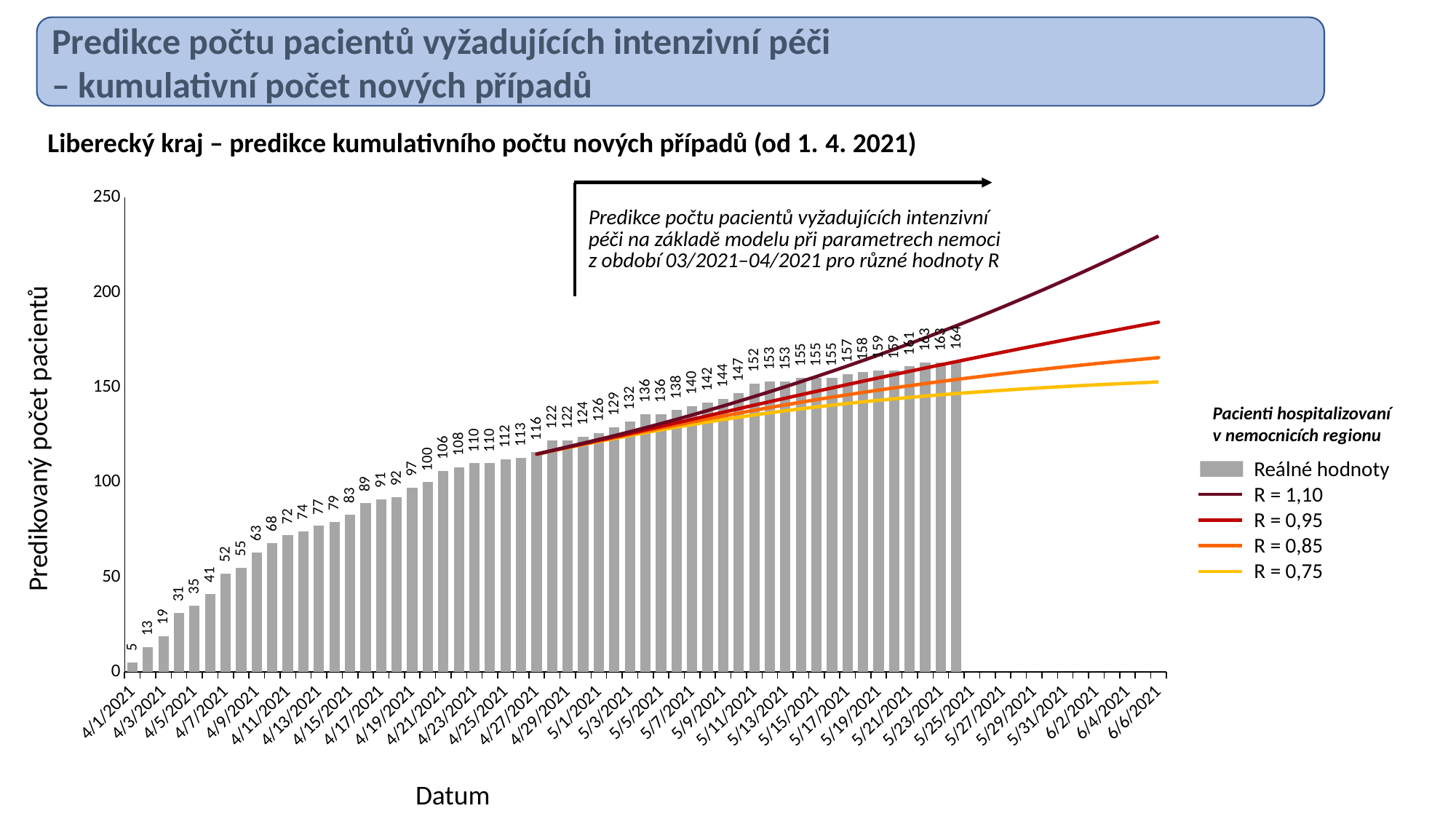

Predikce počtu pacientů vyžadujících intenzivní péči
– kumulativní počet nových případů
Liberecký kraj – predikce kumulativního počtu nových případů (od 1. 4. 2021)

### Chart

| Category |  |  |  |  |  |
|---|---|---|---|---|---|
| 44287 | 5.0 | None | None | None | None |
| 44288 | 13.0 | None | None | None | None |
| 44289 | 19.0 | None | None | None | None |
| 44290 | 31.0 | None | None | None | None |
| 44291 | 35.0 | None | None | None | None |
| 44292 | 41.0 | None | None | None | None |
| 44293 | 52.0 | None | None | None | None |
| 44294 | 55.0 | None | None | None | None |
| 44295 | 63.0 | None | None | None | None |
| 44296 | 68.0 | None | None | None | None |
| 44297 | 72.0 | None | None | None | None |
| 44298 | 74.0 | None | None | None | None |
| 44299 | 77.0 | None | None | None | None |
| 44300 | 79.0 | None | None | None | None |
| 44301 | 83.0 | None | None | None | None |
| 44302 | 89.0 | None | None | None | None |
| 44303 | 91.0 | None | None | None | None |
| 44304 | 92.0 | None | None | None | None |
| 44305 | 97.0 | None | None | None | None |
| 44306 | 100.0 | None | None | None | None |
| 44307 | 106.0 | None | None | None | None |
| 44308 | 108.0 | None | None | None | None |
| 44309 | 110.0 | None | None | None | None |
| 44310 | 110.0 | None | None | None | None |
| 44311 | 112.0 | None | None | None | None |
| 44312 | 113.0 | None | None | None | None |
| 44313 | 116.0 | 114.79208944224784 | 114.81440386450512 | 114.83654923810889 | 114.86985182284147 |
| 44314 | 122.0 | 116.54025772373748 | 116.60504031302771 | 116.6695933821361 | 116.7667067945432 |
| 44315 | 122.0 | 118.24885951530304 | 118.3735933821183 | 118.49804821160792 | 118.68518401901375 |
| 44316 | 124.0 | 119.90778285734777 | 120.10796861858911 | 120.30782712228873 | 120.60817230402544 |
| 44317 | 126.0 | 121.52092370532995 | 121.81497517565433 | 122.10966608016165 | 122.55463879881765 |
| 44318 | 129.0 | 123.10679130129468 | 123.51549700070453 | 123.92786593597405 | 124.55575976092038 |
| 44319 | 132.0 | 124.65892401130701 | 125.20593133165738 | 125.76272047073167 | 126.61918340285334 |
| 44320 | 136.0 | 126.16983318424565 | 126.88067094713429 | 127.6111830668119 | 128.74731758219025 |
| 44321 | 136.0 | 127.63877895359111 | 128.53656590871836 | 129.46781476912437 | 130.93159110952578 |
| 44322 | 138.0 | 129.0651996798178 | 130.17161743336897 | 131.32942482207775 | 133.16859456840552 |
| 44323 | 140.0 | 130.4443977188651 | 131.78050243218286 | 133.19147833198372 | 135.45692059825572 |
| 44324 | 142.0 | 131.7766354980266 | 133.36355929271642 | 135.05581985452187 | 137.8037114727635 |
| 44325 | 144.0 | 133.06121871396437 | 134.91957828657738 | 136.92126123454193 | 140.2105200403235 |
| 44326 | 147.0 | 134.2964560375874 | 136.44551930593522 | 138.7838940044384 | 142.673795588511 |
| 44327 | 152.0 | 135.48054753182856 | 137.93759451692998 | 140.63897361339374 | 145.18818286880398 |
| 44328 | 153.0 | 136.61287365363032 | 139.393216163699 | 142.4824073410261 | 147.74945470859217 |
| 44329 | 153.0 | 137.69341158656744 | 140.8113213619984 | 144.31227703345843 | 150.35756697431583 |
| 44330 | 155.0 | 138.7241638786776 | 142.19266304509205 | 146.1291216084288 | 153.01522507861463 |
| 44331 | 155.0 | 139.70725141053492 | 143.53808303808006 | 147.93353416804075 | 155.7245745996359 |
| 44332 | 155.0 | 140.64685011228784 | 144.8504581466978 | 149.72734566250514 | 158.4875338278904 |
| 44333 | 157.0 | 141.54368811044074 | 146.12951597556275 | 151.50884786670173 | 161.30258692158066 |
| 44334 | 158.0 | 142.39818466916805 | 147.3743471219165 | 153.27619734319956 | 164.16812372013578 |
| 44335 | 159.0 | 143.21314716883992 | 148.58630365823882 | 155.03029646823154 | 167.08635596366238 |
| 44336 | 159.0 | 143.9903683299492 | 149.7665598803357 | 156.7712980002491 | 170.0591683184484 |
| 44337 | 161.0 | 144.7306102972954 | 150.91469787606093 | 158.4983510181312 | 173.08655698320115 |
| 44338 | 163.0 | 145.43576790679984 | 152.031794798722 | 160.21150781984218 | 176.16911210321598 |
| 44339 | 163.0 | 146.10842598666838 | 153.11958829556784 | 161.91183703000627 | 179.3081396213929 |
| 44340 | 164.0 | 146.75055648667222 | 154.17923349138601 | 163.59959991539387 | 182.50482190088923 |
| 44341 | 0.0 | 147.36291283969922 | 155.21068753681058 | 165.2740131651296 | 185.75966202193968 |
| 44342 | 0.0 | 147.94706028670325 | 156.21488302749043 | 166.93570838334438 | 189.07434403513335 |
| 44343 | 0.0 | 148.50438193153553 | 157.1925172335045 | 168.58449615470334 | 192.44963453567743 |
| 44344 | 0.0 | 149.0361549483168 | 158.14434481750624 | 170.22041106085476 | 195.88628918142 |
| 44345 | 0.0 | 149.54358860453056 | 159.0709666340178 | 171.84370577034284 | 199.38519820297591 |
| 44346 | 0.0 | 150.02799800568607 | 159.97325413592313 | 173.4541716627559 | 202.947570586937 |
| 44347 | 0.0 | 150.49052985410043 | 160.851797807929 | 175.05213937945783 | 206.57458231421788 |
| 44348 | 0.0 | 150.93223696248532 | 161.7074423035016 | 176.6377416114626 | 210.26743614231293 |
| 44349 | 0.0 | 151.3543061739312 | 162.5407572304394 | 178.21107242679278 | 214.02732799224202 |
| 44350 | 0.0 | 151.75759355753218 | 163.35241521806353 | 179.7722173381526 | 217.85532371448073 |
| 44351 | 0.0 | 152.14316417461083 | 164.14307638908124 | 181.32126394943919 | 221.75260350145948 |
| 44352 | 0.0 | 152.51178366098213 | 164.91324543380927 | 182.85844119248597 | 225.7203925581123 |
| 44353 | 0.0 | 152.86445508805514 | 165.66352527092295 | 184.38370071754355 | 229.7599281446668 |
|  | None | None | None | None | None |
|  | None | None | None | None | None |
|  | None | None | None | None | None |
|  | None | None | None | None | None |
|  | None | None | None | None | None |
|  | None | None | None | None | None |
|  | None | None | None | None | None |
|  | None | None | None | None | None |
|  | None | None | None | None | None |
|  | None | None | None | None | None |
|  | None | None | None | None | None |
|  | None | None | None | None | None |
|  | None | None | None | None | None |
|  | None | None | None | None | None |
|  | None | None | None | None | None |
|  | None | None | None | None | None |
|  | None | None | None | None | None |
|  | None | None | None | None | None |
|  | None | None | None | None | None |
|  | None | None | None | None | None |
|  | None | None | None | None | None |
|  | None | None | None | None | None |
|  | None | None | None | None | None |
|  | None | None | None | None | None |
|  | None | None | None | None | None |
|  | None | None | None | None | None |
|  | None | None | None | None | None |
|  | None | None | None | None | None |
|  | None | None | None | None | None |
|  | None | None | None | None | None |
|  | None | None | None | None | None |
|  | None | None | None | None | None |
|  | None | None | None | None | None |
|  | None | None | None | None | None |
|  | None | None | None | None | None |
|  | None | None | None | None | None |
|  | None | None | None | None | None |
|  | None | None | None | None | None |
|  | None | None | None | None | None |
|  | None | None | None | None | None |
|  | None | None | None | None | None |
|  | None | None | None | None | None |
|  | None | None | None | None | None |
|  | None | None | None | None | None |
|  | None | None | None | None | None |
|  | None | None | None | None | None |
|  | None | None | None | None | None |
|  | None | None | None | None | None |
|  | None | None | None | None | None |
|  | None | None | None | None | None |
|  | None | None | None | None | None |
|  | None | None | None | None | None |
|  | None | None | None | None | None |
|  | None | None | None | None | None |
|  | None | None | None | None | None |
|  | None | None | None | None | None |
|  | None | None | None | None | None |
|  | None | None | None | None | None |
|  | None | None | None | None | None |
|  | None | None | None | None | None |
|  | None | None | None | None | None |
|  | None | None | None | None | None |
|  | None | None | None | None | None |
|  | None | None | None | None | None |
|  | None | None | None | None | None |
|  | None | None | None | None | None |
|  | None | None | None | None | None |
|  | None | None | None | None | None |
|  | None | None | None | None | None |
|  | None | None | None | None | None |
|  | None | None | None | None | None |
|  | None | None | None | None | None |
|  | None | None | None | None | None |
|  | None | None | None | None | None |
|  | None | None | None | None | None |
|  | None | None | None | None | None |
|  | None | None | None | None | None |
|  | None | None | None | None | None |
|  | None | None | None | None | None |
|  | None | None | None | None | None |
|  | None | None | None | None | None |
|  | None | None | None | None | None |
|  | None | None | None | None | None |
|  | None | None | None | None | None |
|  | None | None | None | None | None |
|  | None | None | None | None | None |
|  | None | None | None | None | None |
|  | None | None | None | None | None |
|  | None | None | None | None | None |
|  | None | None | None | None | None |
|  | None | None | None | None | None |
|  | None | None | None | None | None |
|  | None | None | None | None | None |
|  | None | None | None | None | None |
|  | None | None | None | None | None |
|  | None | None | None | None | None |
|  | None | None | None | None | None |
|  | None | None | None | None | None |
|  | None | None | None | None | None |
|  | None | None | None | None | None |
|  | None | None | None | None | None |
|  | None | None | None | None | None |
|  | None | None | None | None | None |
|  | None | None | None | None | None |
|  | None | None | None | None | None |
|  | None | None | None | None | None |
|  | None | None | None | None | None |
|  | None | None | None | None | None |
|  | None | None | None | None | None |
|  | None | None | None | None | None |
|  | None | None | None | None | None |
|  | None | None | None | None | None |
|  | None | None | None | None | None |
|  | None | None | None | None | None |
| Predikce počtu pacientů vyžadujících intenzivní péči na základě modelu při parametrech nemoci z období 03/2021–04/2021 pro různé hodnoty R |
| --- |
Pacienti hospitalizovaní v nemocnicích regionu
Predikovaný počet pacientů
Reálné hodnoty
R = 1,10
R = 0,95
R = 0,85
R = 0,75

Datum